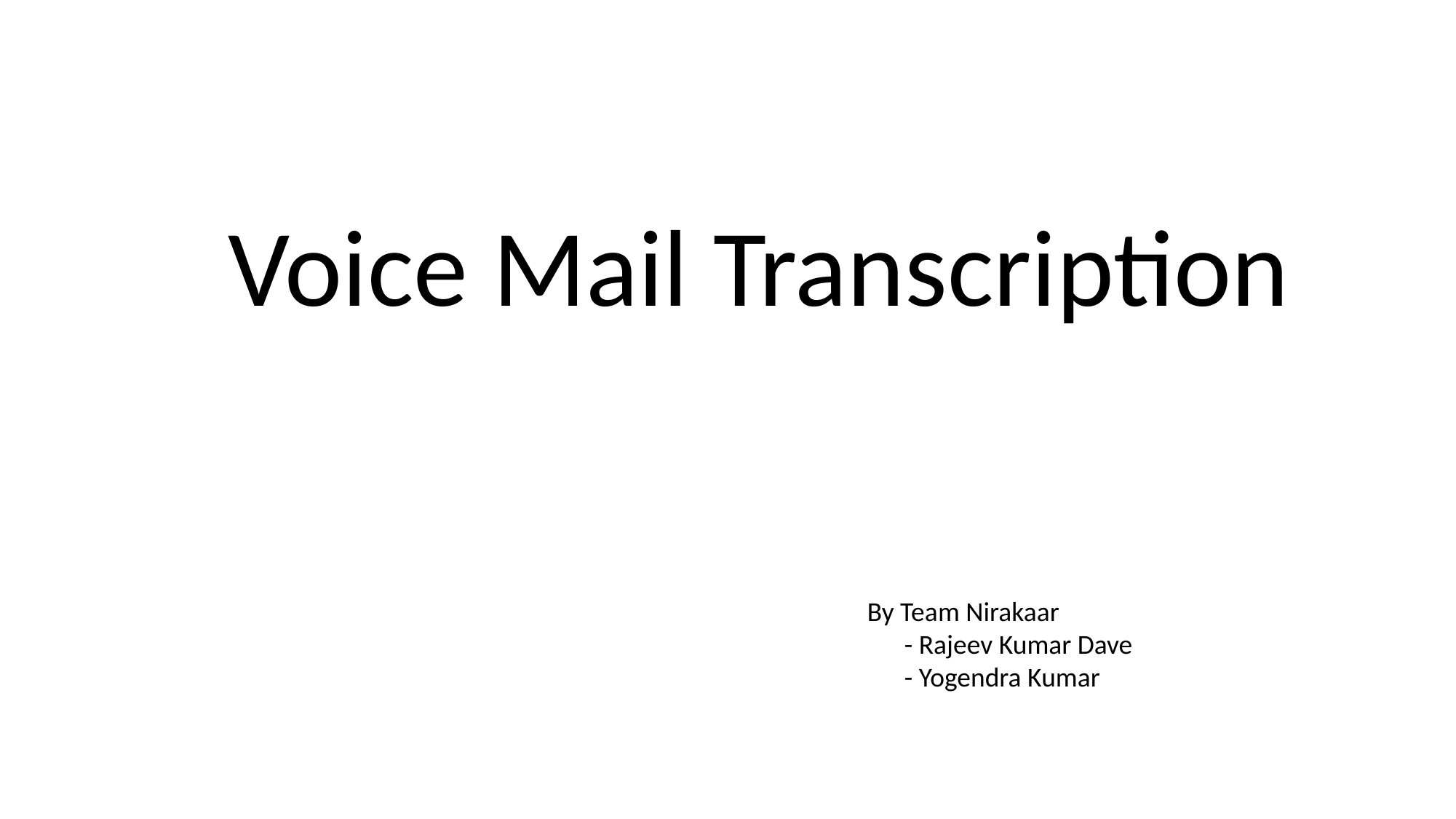

Voice Mail Transcription
By Team Nirakaar
      - Rajeev Kumar Dave
      - Yogendra Kumar